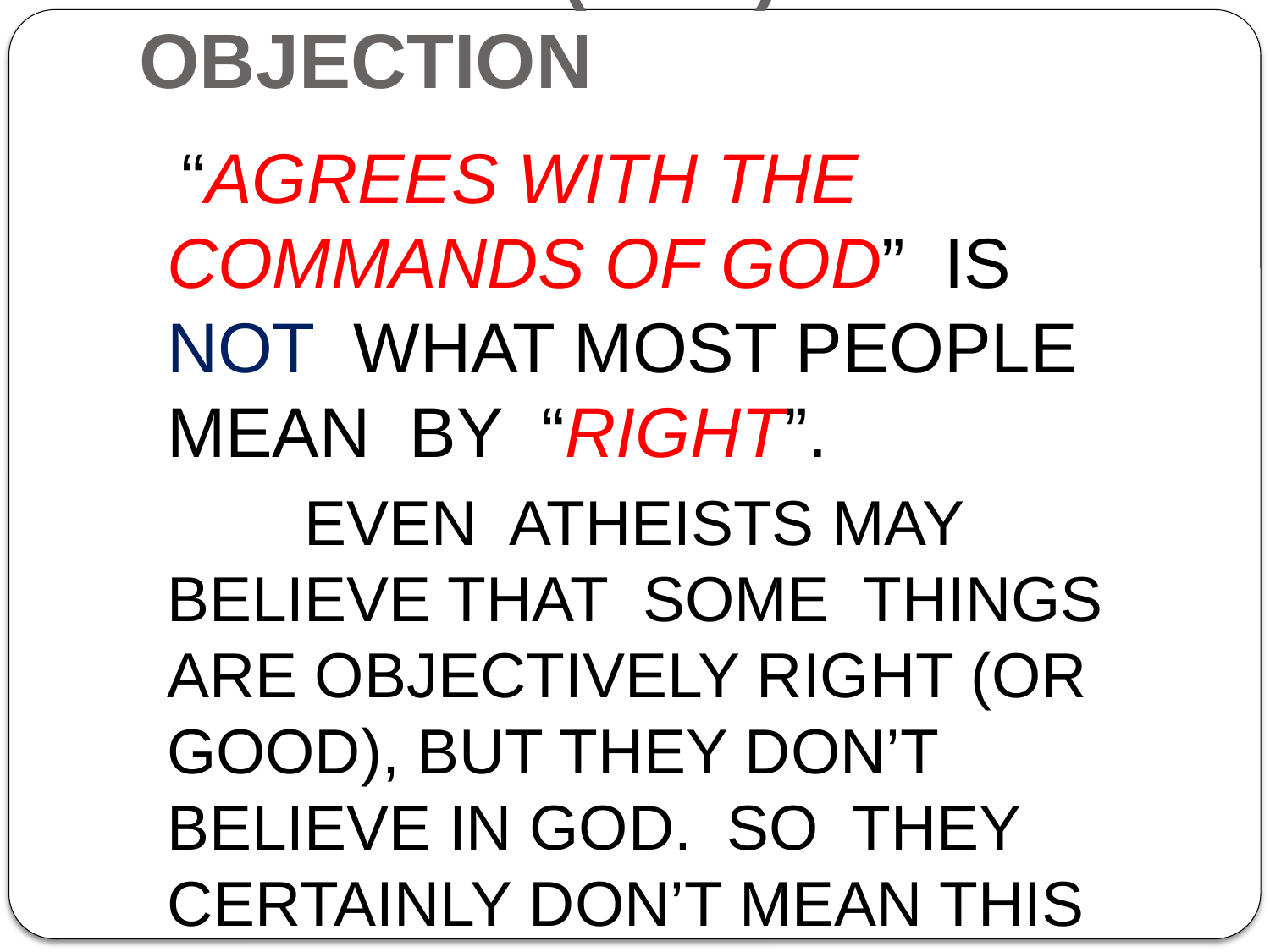

# INITIAL (BAD) OBJECTION
   “AGREES WITH THE COMMANDS OF GOD”  IS  NOT  WHAT MOST PEOPLE MEAN  BY  “RIGHT”.
          EVEN  ATHEISTS MAY BELIEVE THAT  SOME  THINGS ARE OBJECTIVELY RIGHT (OR GOOD), BUT THEY DON’T BELIEVE IN GOD.  SO  THEY CERTAINLY DON’T MEAN THIS  BY  “RIGHT”  (SIMILARLY FOR “WRONG”).